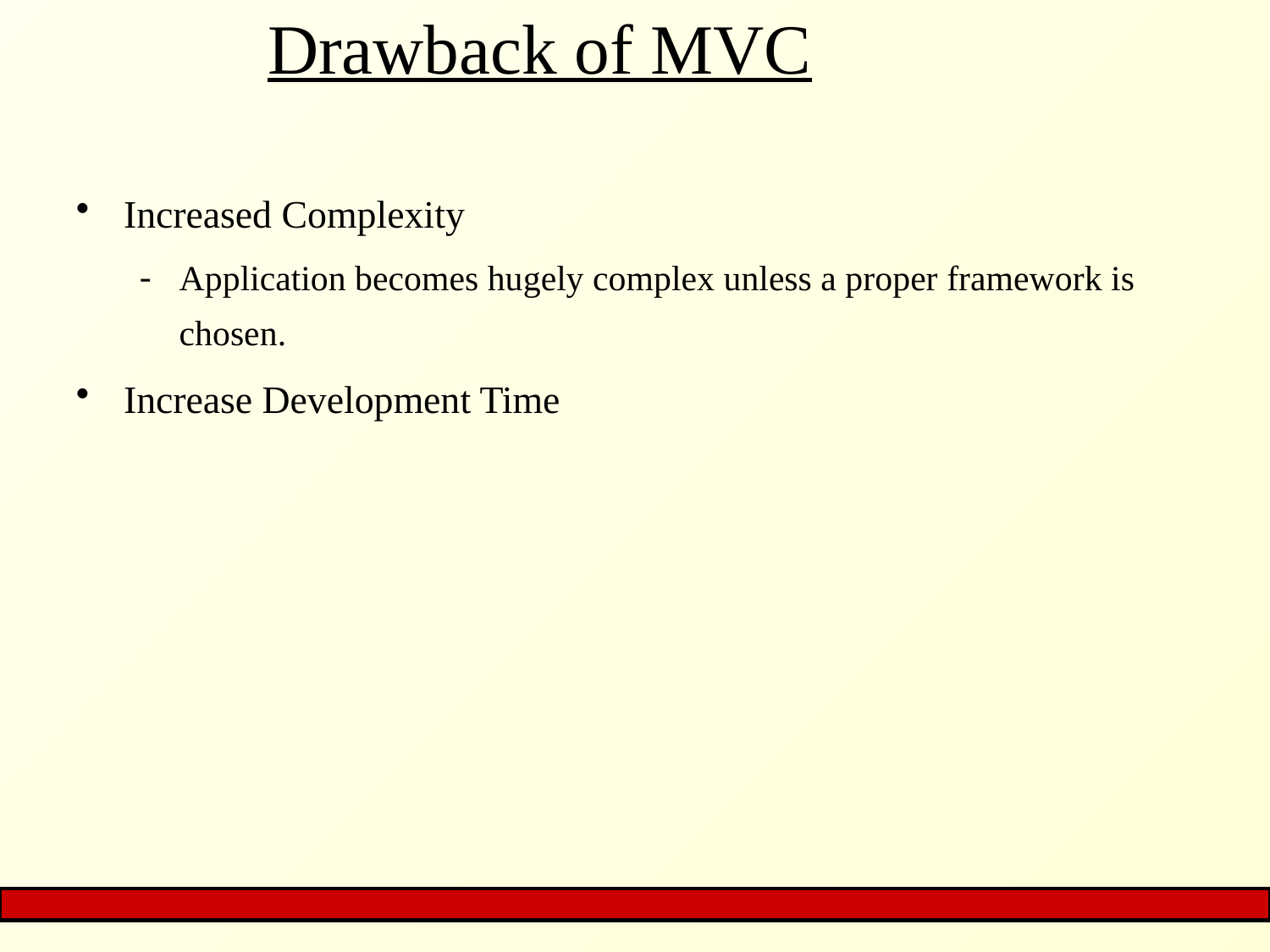

# Drawback of MVC
Increased Complexity
Application becomes hugely complex unless a proper framework is chosen.
Increase Development Time